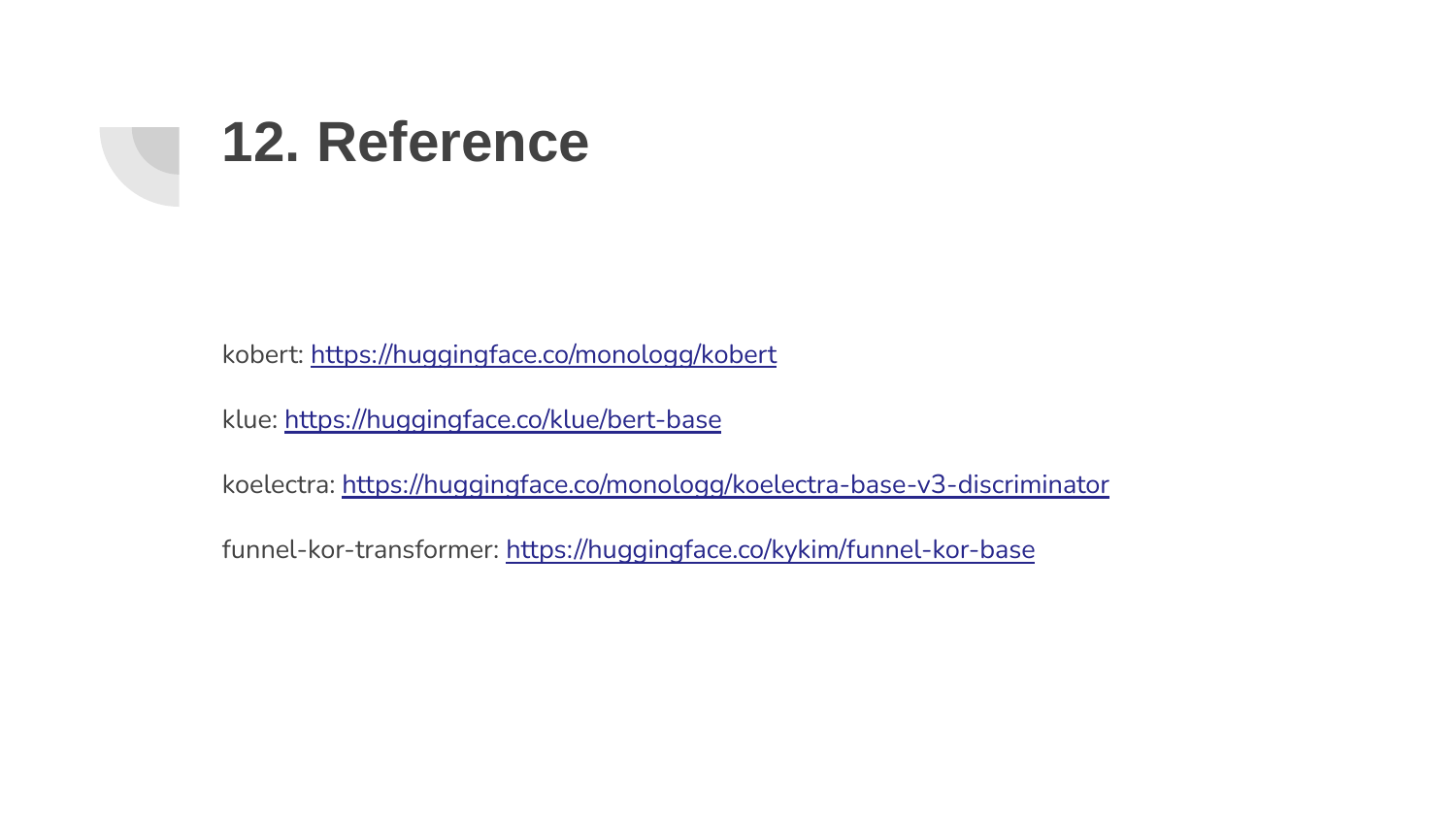

# 12. Reference
kobert: https://huggingface.co/monologg/kobert
klue: https://huggingface.co/klue/bert-base
koelectra: https://huggingface.co/monologg/koelectra-base-v3-discriminator
funnel-kor-transformer: https://huggingface.co/kykim/funnel-kor-base